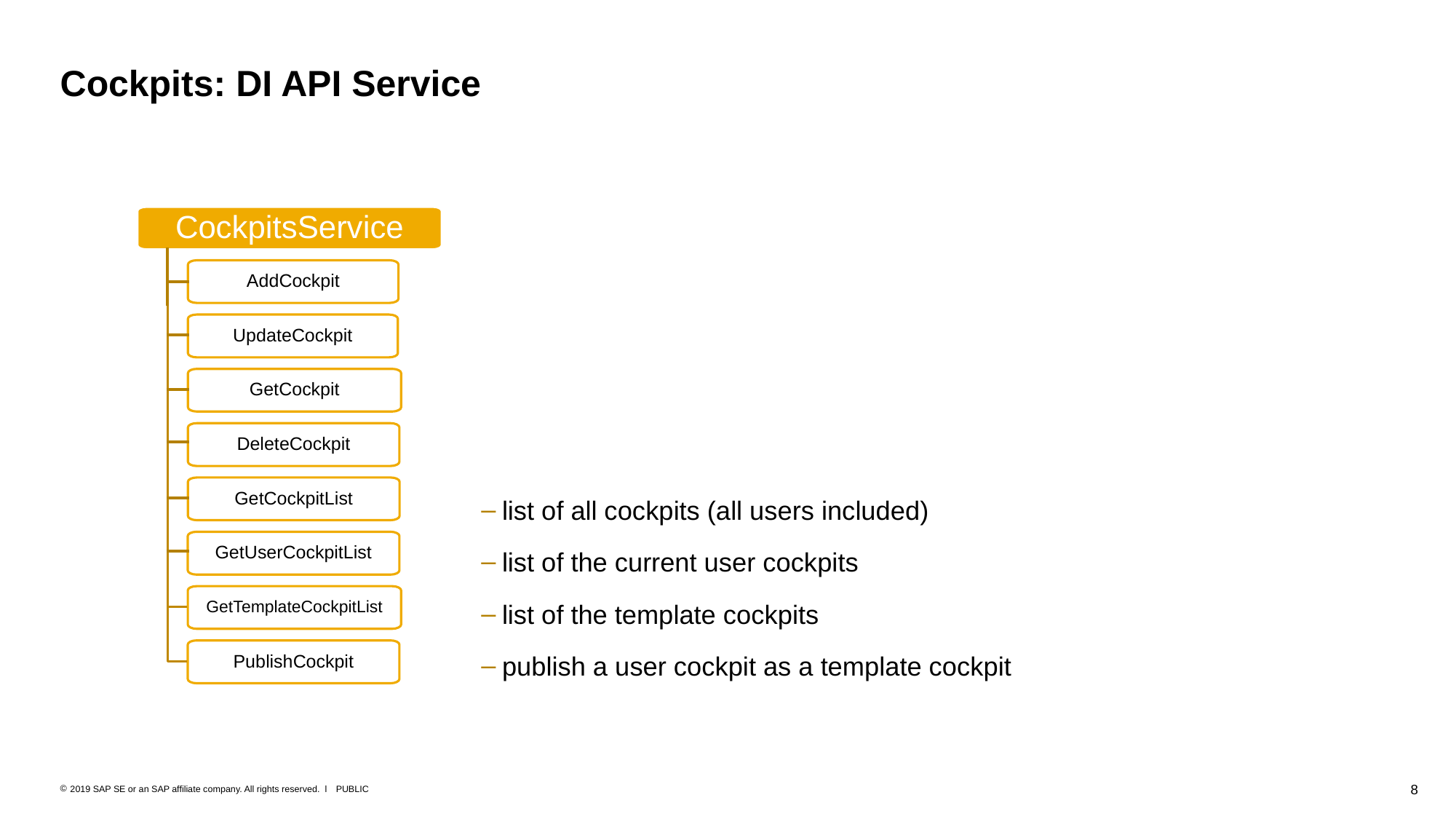

# Cockpits: DI API Service
CockpitsService
AddCockpit

UpdateCockpit

GetCockpit
DeleteCockpit

list of all cockpits (all users included)
list of the current user cockpits
list of the template cockpits
publish a user cockpit as a template cockpit
GetCockpitList
GetUserCockpitList
GetTemplateCockpitList
PublishCockpit